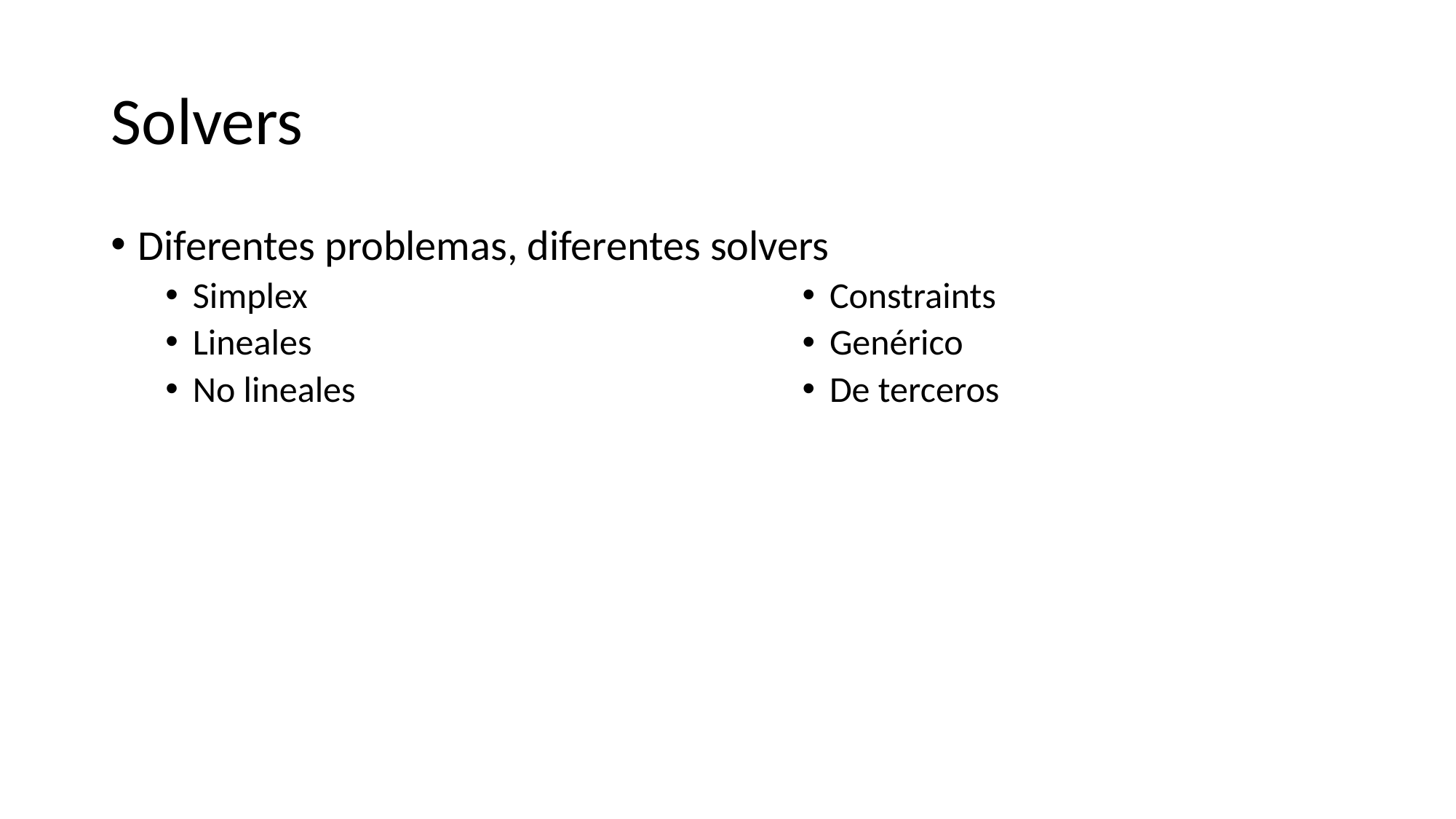

# Solvers
Diferentes problemas, diferentes solvers
Simplex
Lineales
No lineales
Constraints
Genérico
De terceros